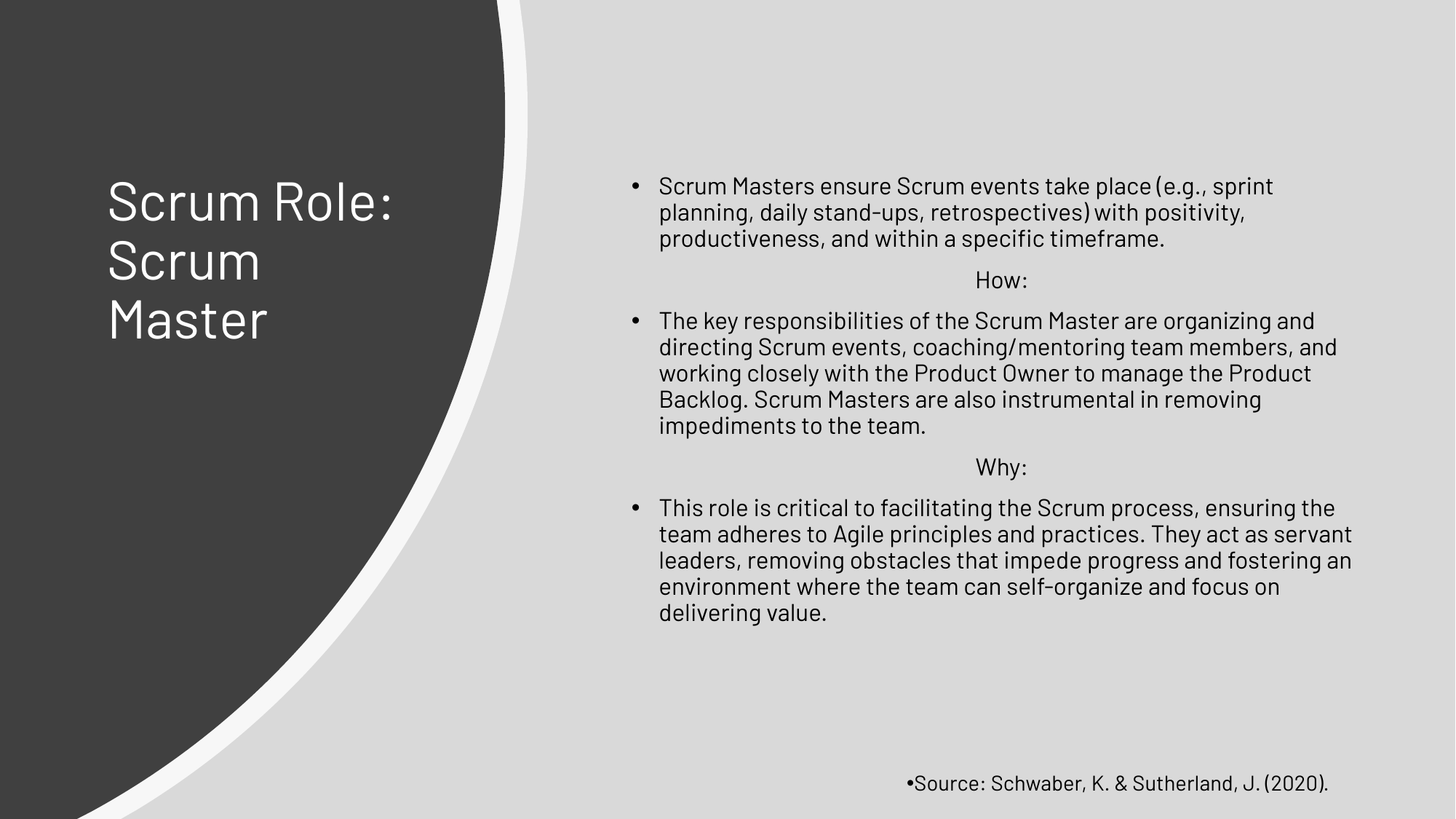

# Scrum Role: Scrum Master
Scrum Masters ensure Scrum events take place (e.g., sprint planning, daily stand-ups, retrospectives) with positivity, productiveness, and within a specific timeframe.
How:
The key responsibilities of the Scrum Master are organizing and directing Scrum events, coaching/mentoring team members, and working closely with the Product Owner to manage the Product Backlog. Scrum Masters are also instrumental in removing impediments to the team.
Why:
This role is critical to facilitating the Scrum process, ensuring the team adheres to Agile principles and practices. They act as servant leaders, removing obstacles that impede progress and fostering an environment where the team can self-organize and focus on delivering value.
Source: Schwaber, K. & Sutherland, J. (2020).